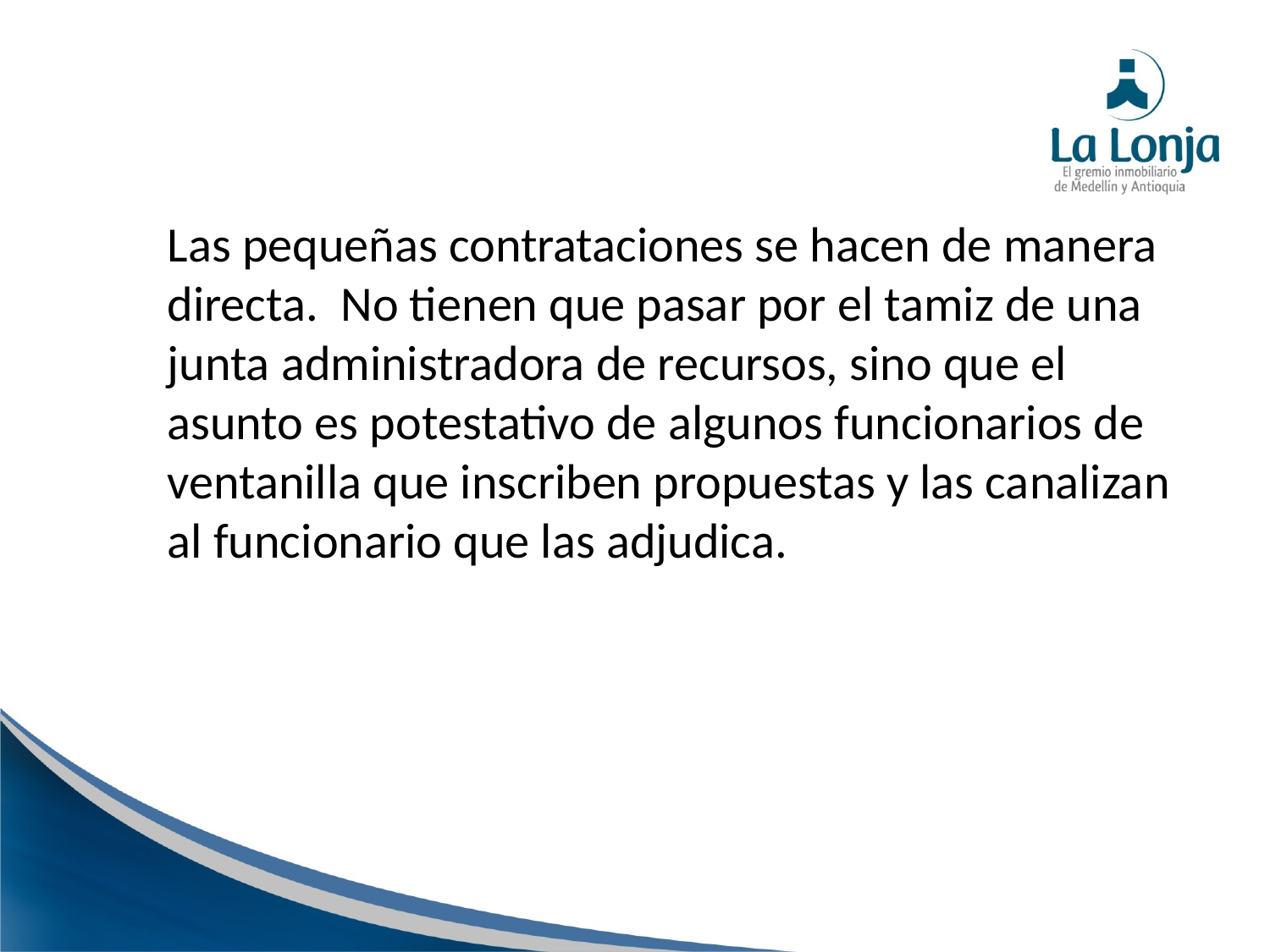

Las pequeñas contrataciones se hacen de manera directa.  No tienen que pasar por el tamiz de una junta administradora de recursos, sino que el asunto es potestativo de algunos funcionarios de ventanilla que inscriben propuestas y las canalizan al funcionario que las adjudica.